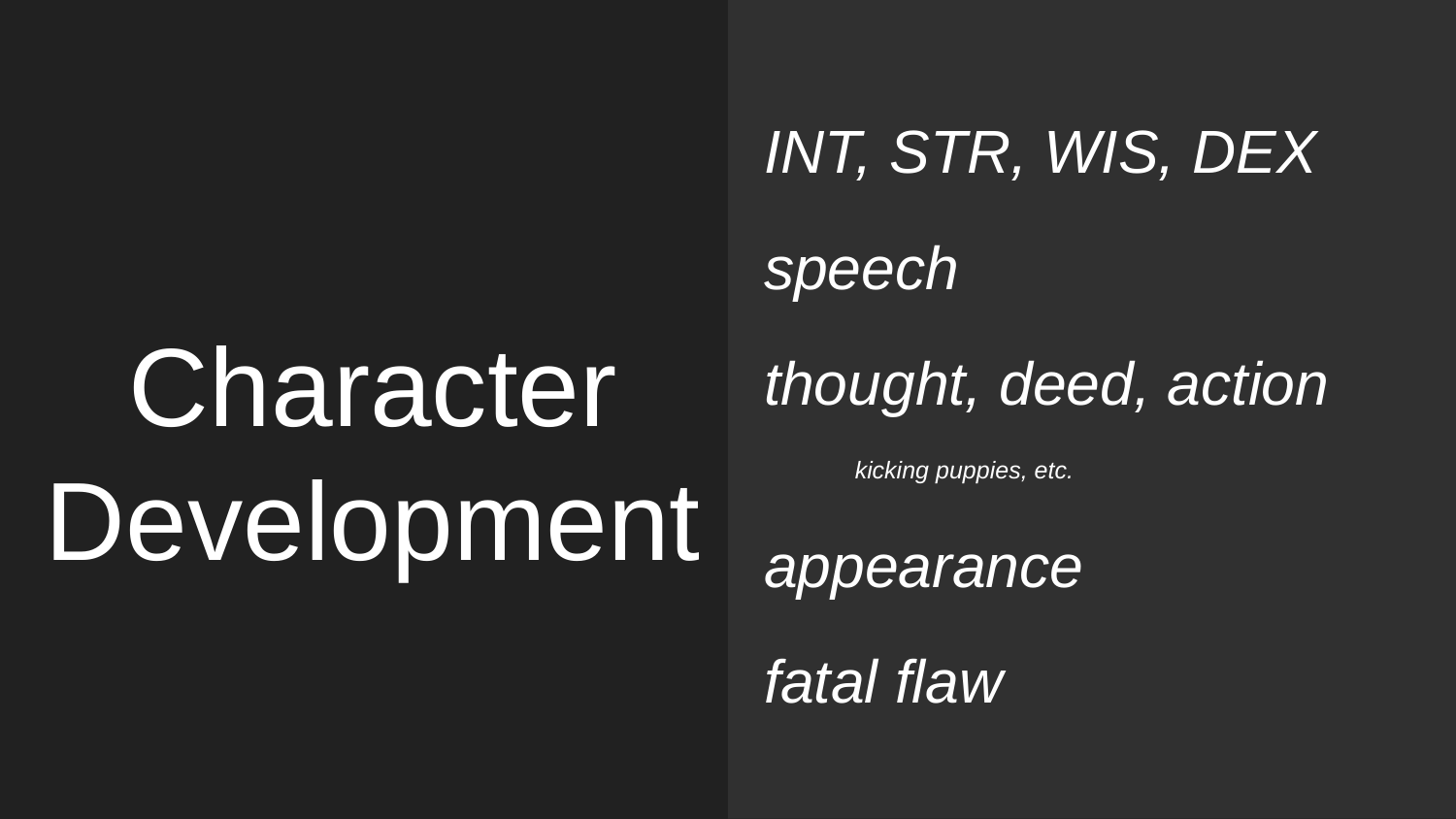

INT, STR, WIS, DEX
speech
thought, deed, action
kicking puppies, etc.
appearance
fatal flaw

# Character Development